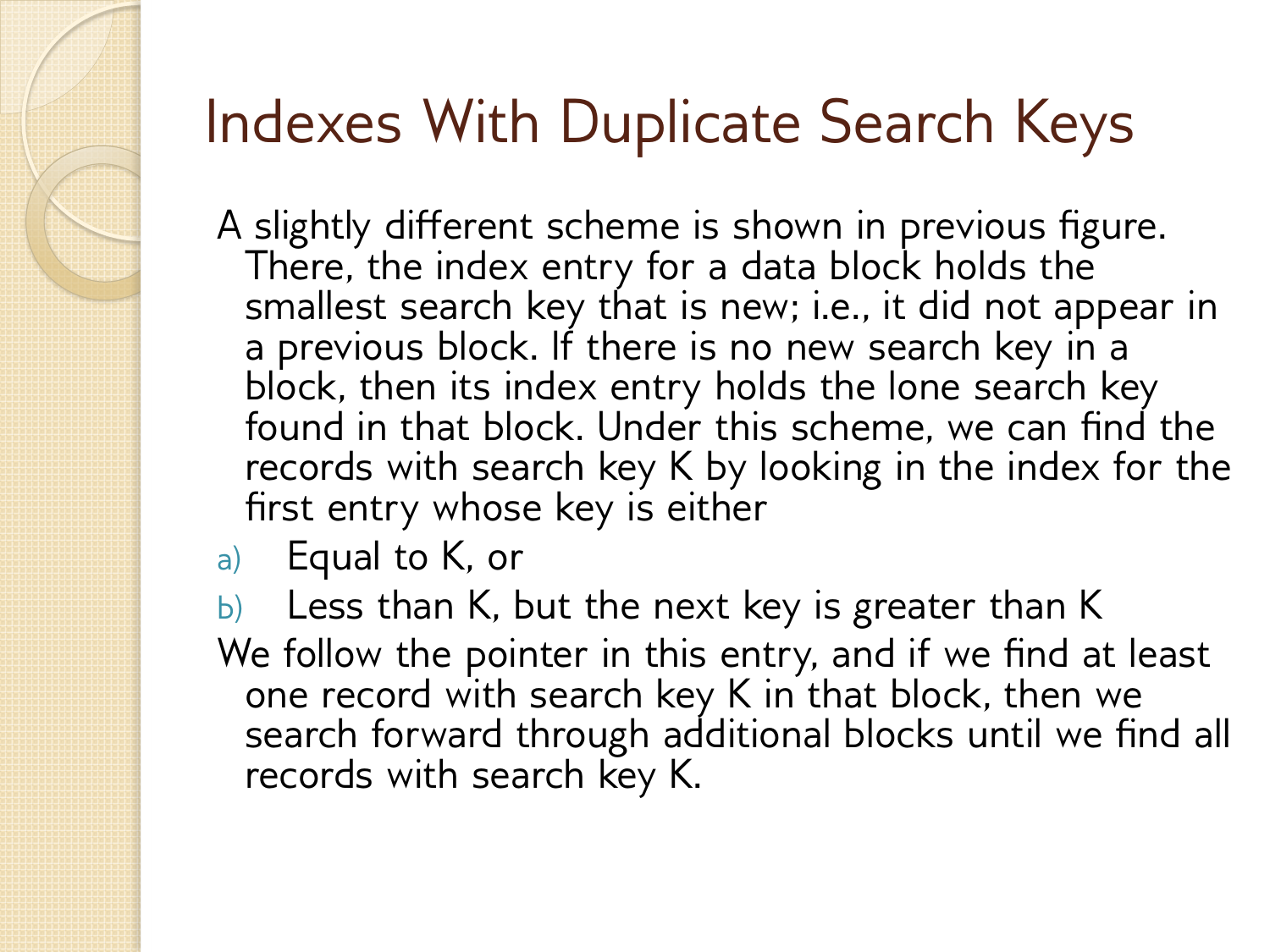

# Indexes With Duplicate Search Keys
A slightly different scheme is shown in previous figure. There, the index entry for a data block holds the smallest search key that is new; i.e., it did not appear in a previous block. If there is no new search key in a block, then its index entry holds the lone search key found in that block. Under this scheme, we can find the records with search key K by looking in the index for the first entry whose key is either
Equal to K, or
Less than K, but the next key is greater than K
We follow the pointer in this entry, and if we find at least one record with search key K in that block, then we search forward through additional blocks until we find all records with search key K.